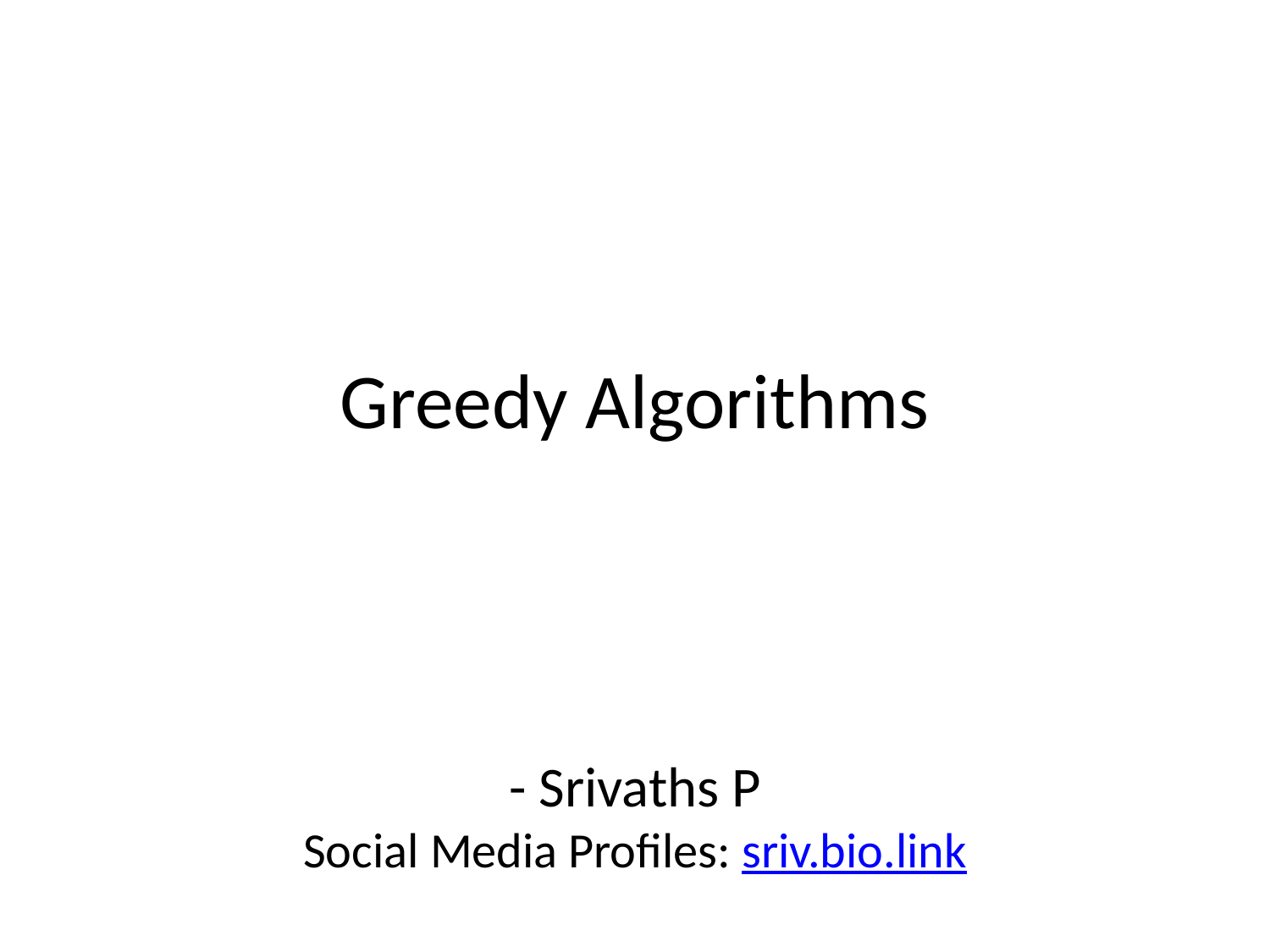

# Greedy Algorithms
- Srivaths P
Social Media Profiles: sriv.bio.link